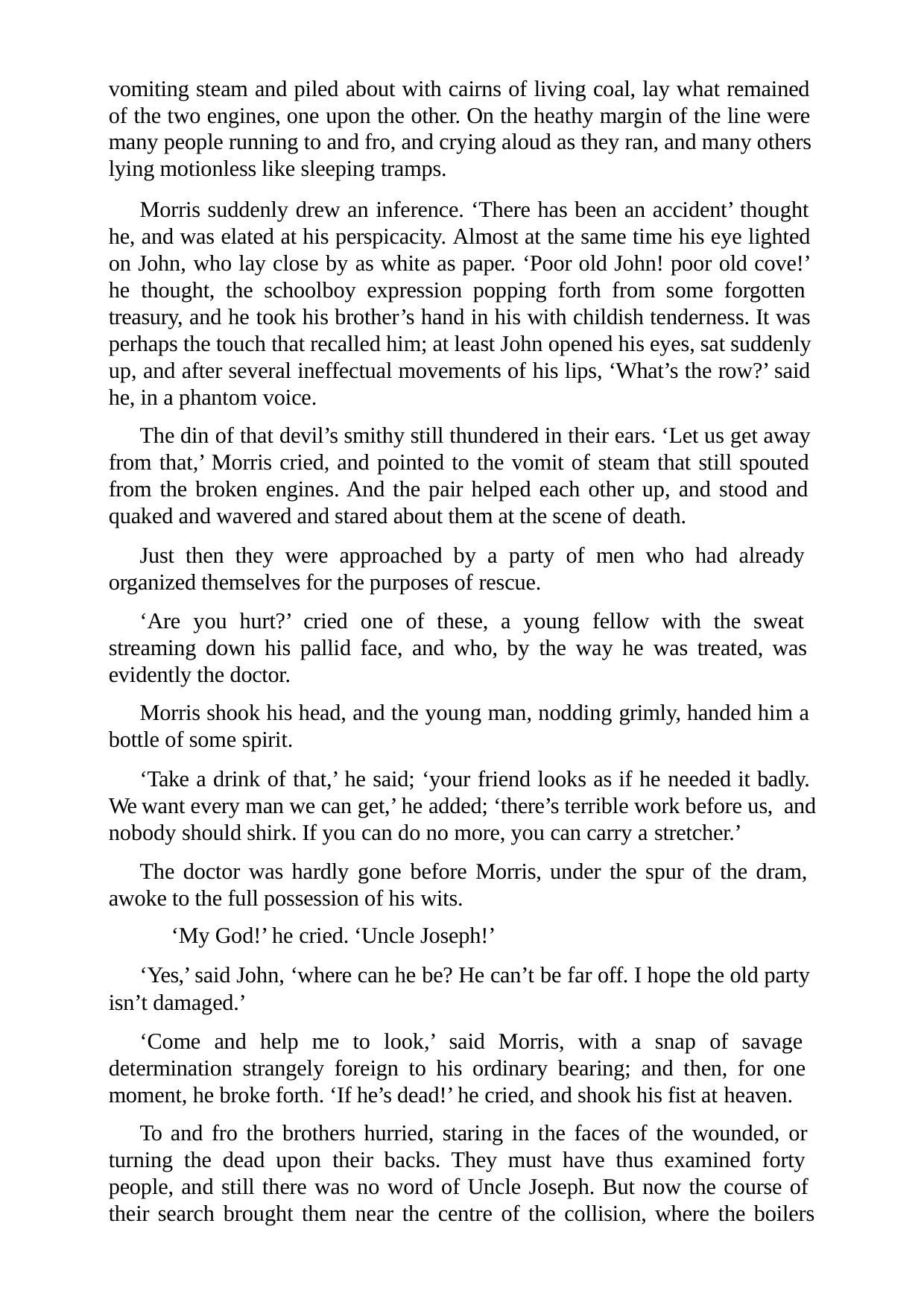

vomiting steam and piled about with cairns of living coal, lay what remained  of the two engines, one upon the other. On the heathy margin of the line were  many people running to and fro, and crying aloud as they ran, and many others  lying motionless like sleeping tramps.
Morris suddenly drew an inference. ‘There has been an accident’ thought  he, and was elated at his perspicacity. Almost at the same time his eye lighted  on John, who lay close by as white as paper. ‘Poor old John! poor old cove!’  he thought, the schoolboy expression popping forth from some forgotten  treasury, and he took his brother’s hand in his with childish tenderness. It was  perhaps the touch that recalled him; at least John opened his eyes, sat suddenly  up, and after several ineffectual movements of his lips, ‘What’s the row?’ said  he, in a phantom voice.
The din of that devil’s smithy still thundered in their ears. ‘Let us get away  from that,’ Morris cried, and pointed to the vomit of steam that still spouted  from the broken engines. And the pair helped each other up, and stood and  quaked and wavered and stared about them at the scene of death.
Just then they were approached by a party of men who had already  organized themselves for the purposes of rescue.
‘Are you hurt?’ cried one of these, a young fellow with the sweat  streaming down his pallid face, and who, by the way he was treated, was  evidently the doctor.
Morris shook his head, and the young man, nodding grimly, handed him a  bottle of some spirit.
‘Take a drink of that,’ he said; ‘your friend looks as if he needed it badly.  We want every man we can get,’ he added; ‘there’s terrible work before us,  and nobody should shirk. If you can do no more, you can carry a stretcher.’
The doctor was hardly gone before Morris, under the spur of the dram,  awoke to the full possession of his wits.
‘My God!’ he cried. ‘Uncle Joseph!’
‘Yes,’ said John, ‘where can he be? He can’t be far off. I hope the old party  isn’t damaged.’
‘Come and help me to look,’ said Morris, with a snap of savage  determination strangely foreign to his ordinary bearing; and then, for one  moment, he broke forth. ‘If he’s dead!’ he cried, and shook his fist at heaven.
To and fro the brothers hurried, staring in the faces of the wounded, or  turning the dead upon their backs. They must have thus examined forty  people, and still there was no word of Uncle Joseph. But now the course of  their search brought them near the centre of the collision, where the boilers